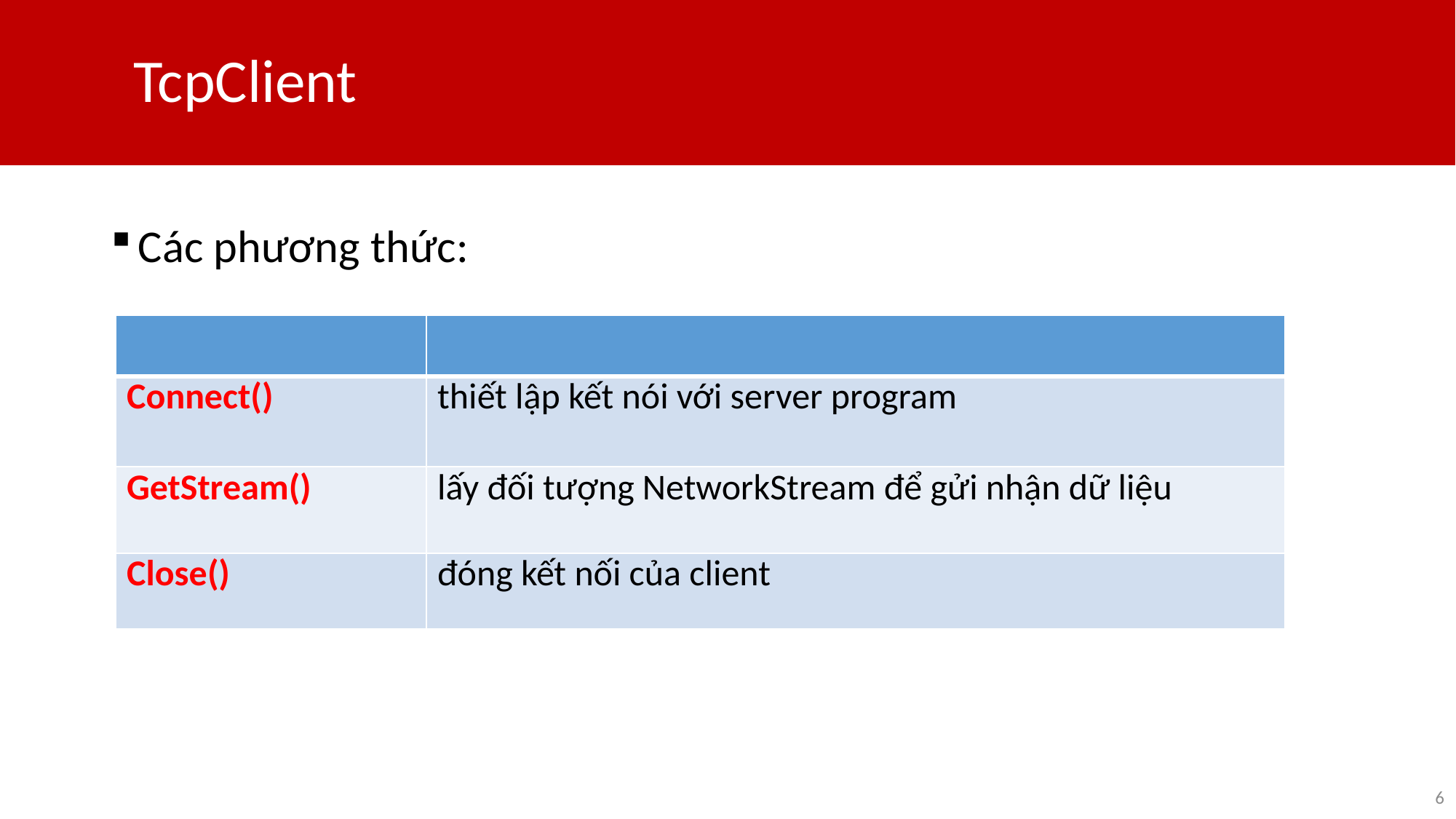

# TcpClient
Các phương thức:
|  |  |
| --- | --- |
| Connect() | thiết lập kết nói với server program |
| GetStream() | lấy đối tượng NetworkStream để gửi nhận dữ liệu |
| Close() | đóng kết nối của client |
6